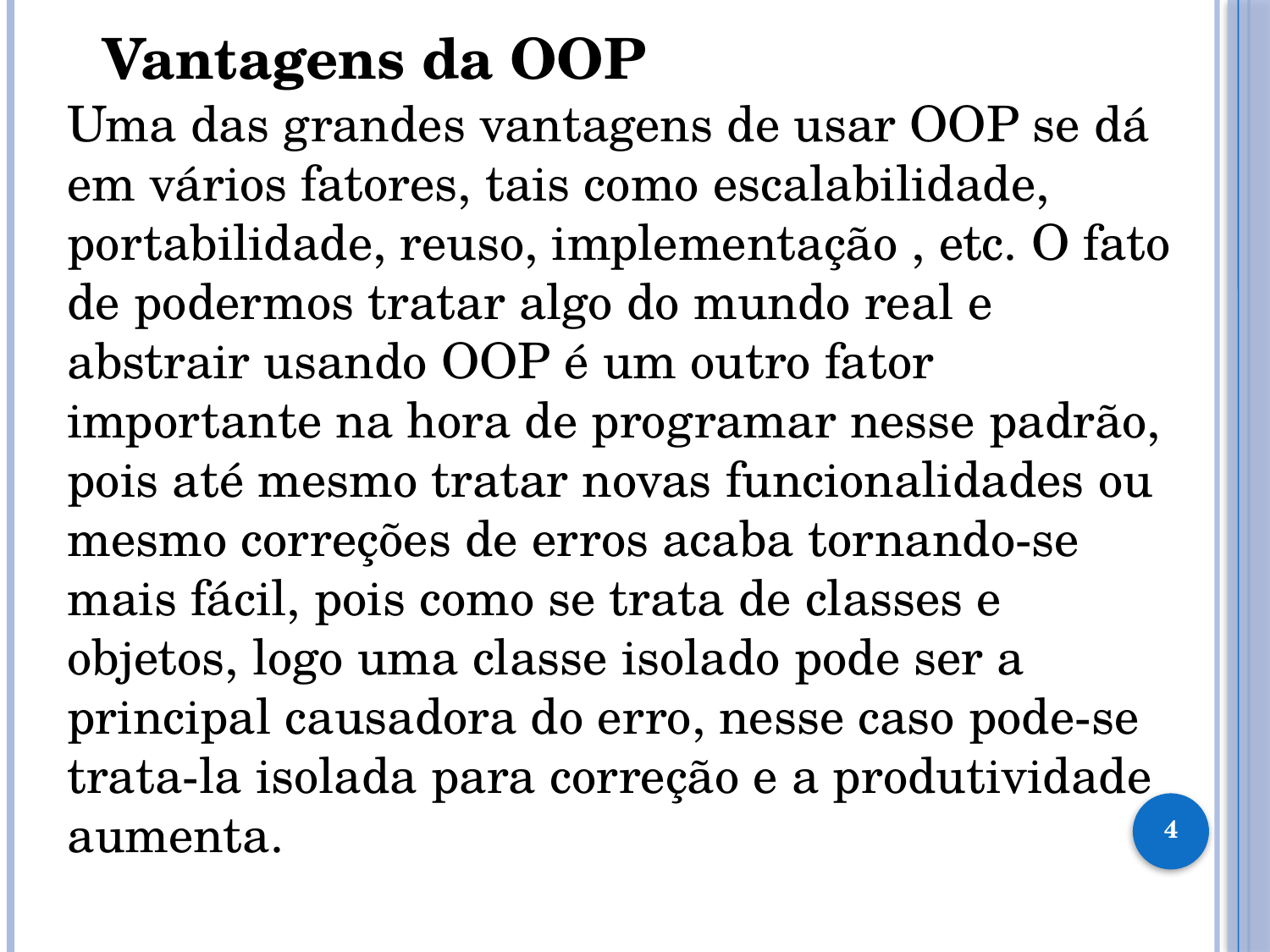

Vantagens da OOP
Uma das grandes vantagens de usar OOP se dá em vários fatores, tais como escalabilidade, portabilidade, reuso, implementação , etc. O fato de podermos tratar algo do mundo real e abstrair usando OOP é um outro fator importante na hora de programar nesse padrão, pois até mesmo tratar novas funcionalidades ou mesmo correções de erros acaba tornando-se mais fácil, pois como se trata de classes e objetos, logo uma classe isolado pode ser a principal causadora do erro, nesse caso pode-se trata-la isolada para correção e a produtividade aumenta.
4